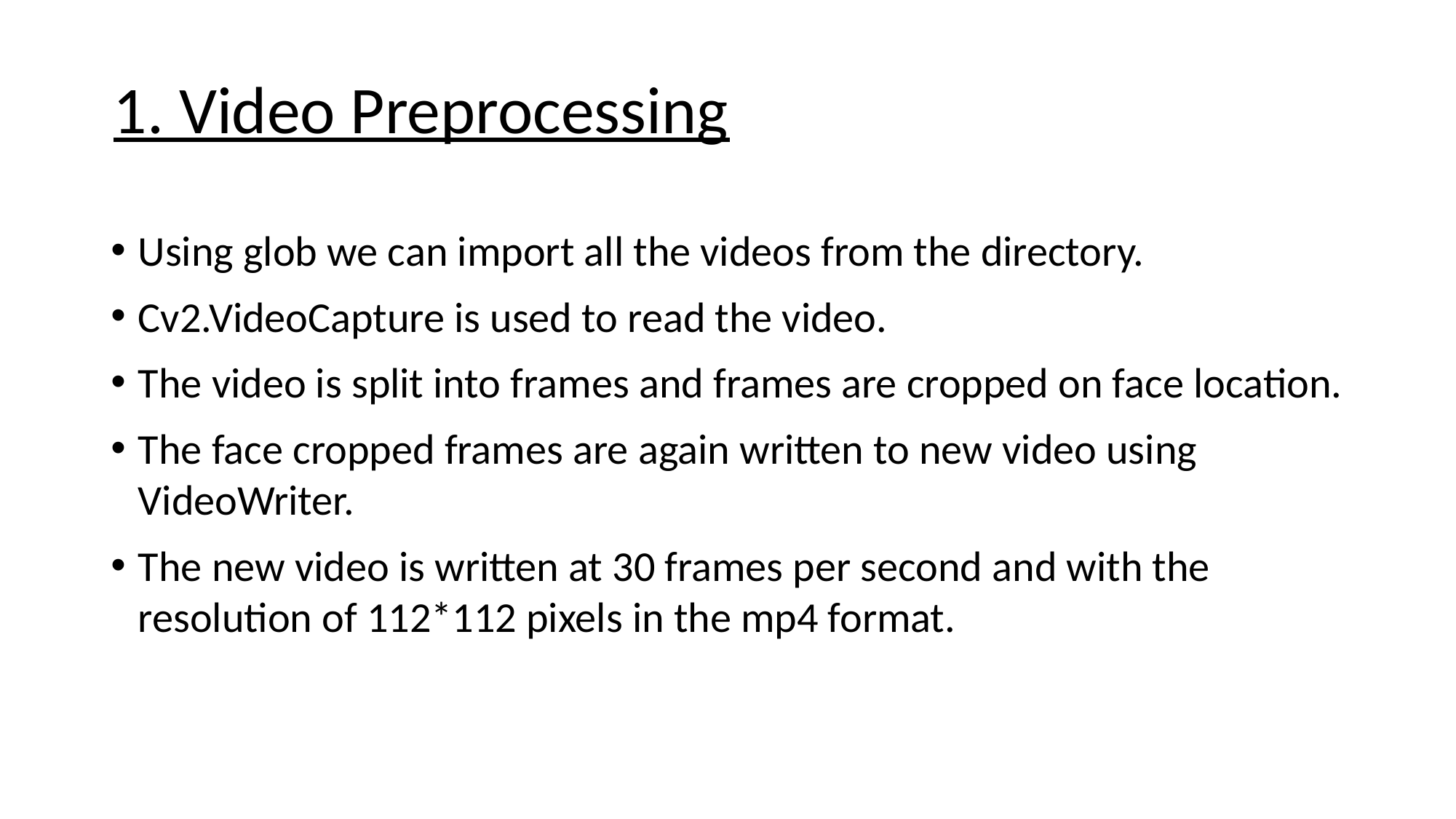

# 1. Video Preprocessing
Using glob we can import all the videos from the directory.
Cv2.VideoCapture is used to read the video.
The video is split into frames and frames are cropped on face location.
The face cropped frames are again written to new video using VideoWriter.
The new video is written at 30 frames per second and with the resolution of 112*112 pixels in the mp4 format.